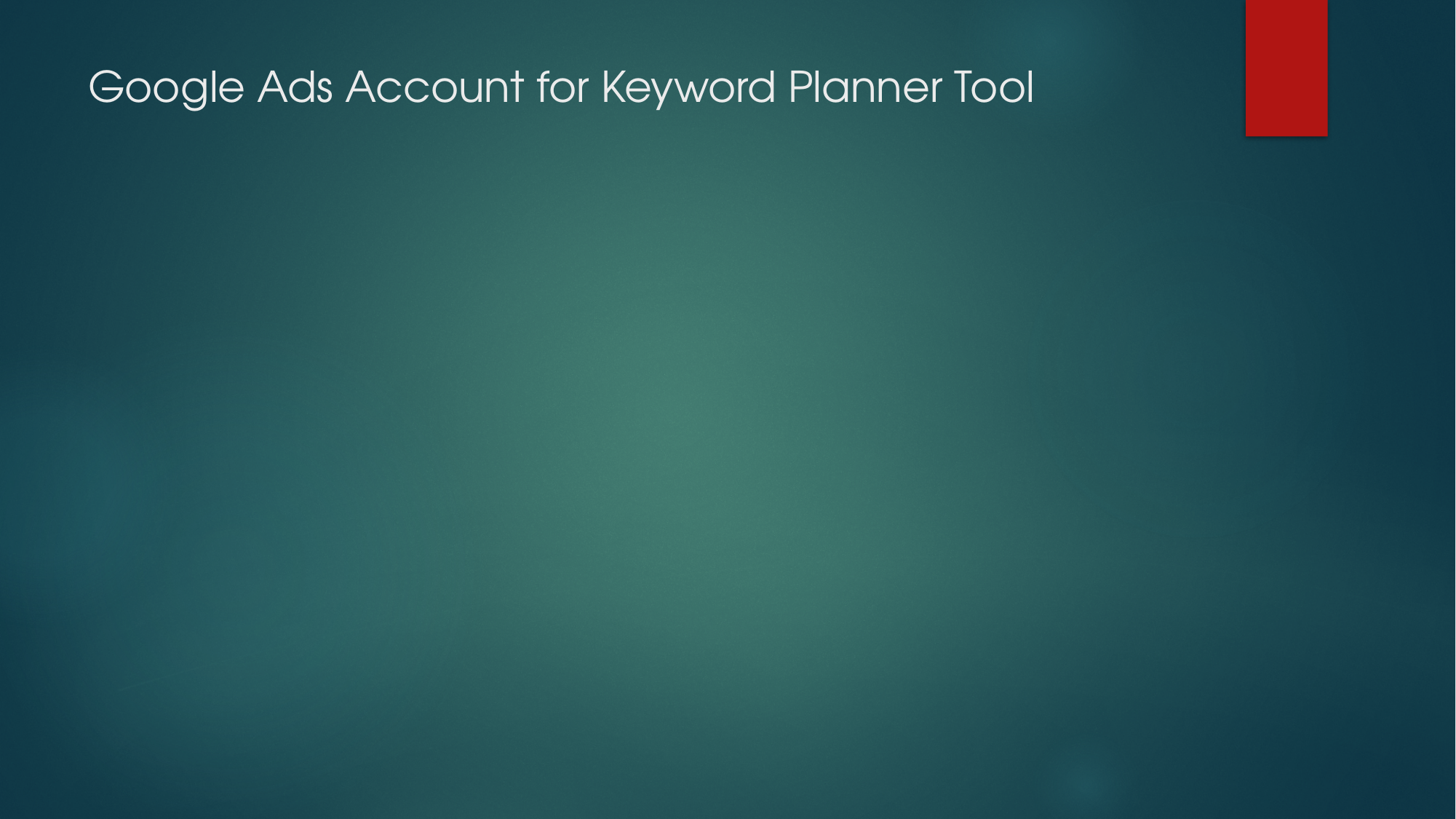

# Google Ads Account for Keyword Planner Tool